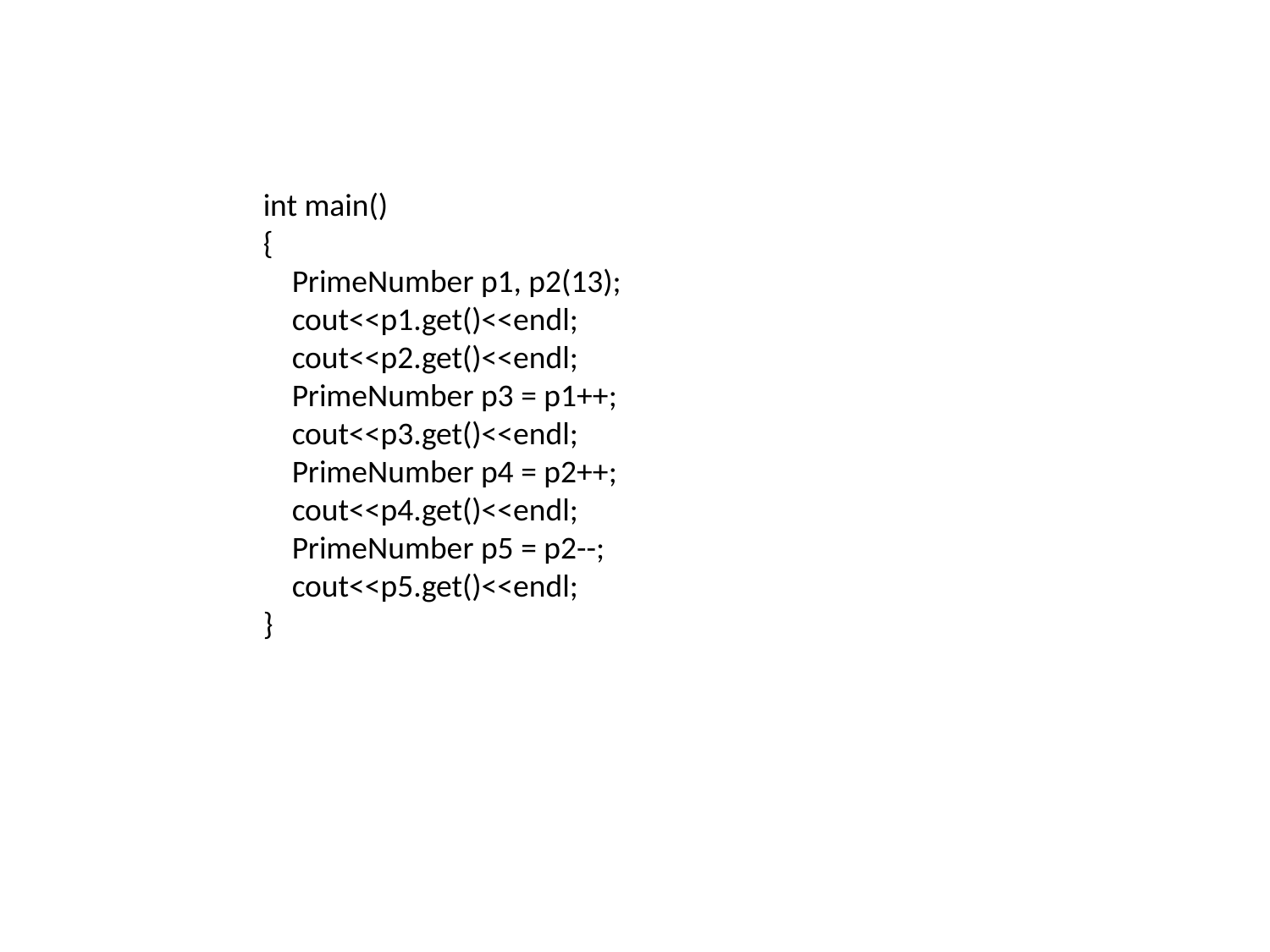

int main()
{
    PrimeNumber p1, p2(13);
    cout<<p1.get()<<endl;
    cout<<p2.get()<<endl;
    PrimeNumber p3 = p1++;
    cout<<p3.get()<<endl;
    PrimeNumber p4 = p2++;
    cout<<p4.get()<<endl;
    PrimeNumber p5 = p2--;
    cout<<p5.get()<<endl;
}